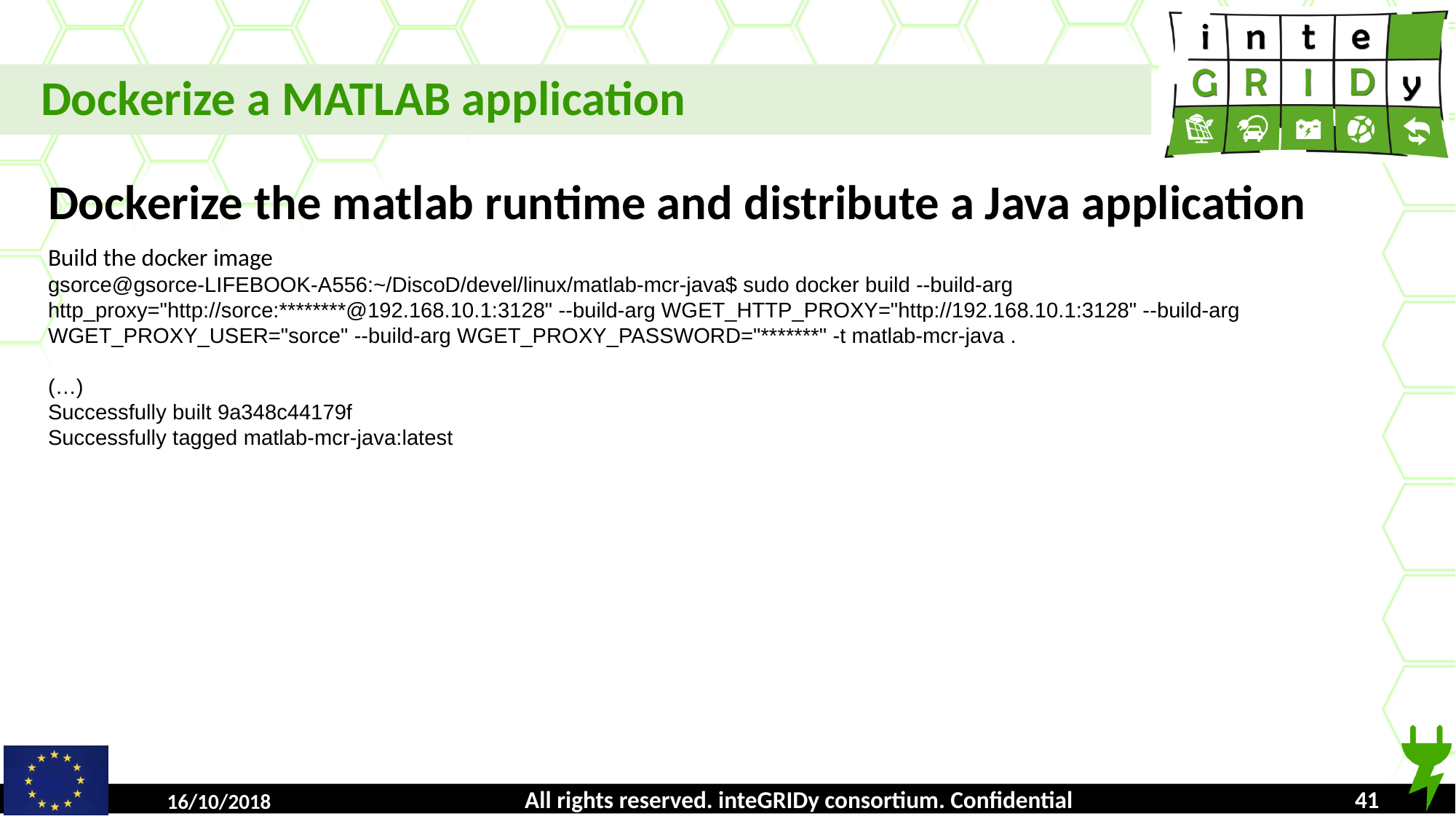

Dockerize a MATLAB application
Dockerize the matlab runtime and distribute a Java application
Build the docker image
gsorce@gsorce-LIFEBOOK-A556:~/DiscoD/devel/linux/matlab-mcr-java$ sudo docker build --build-arg http_proxy="http://sorce:********@192.168.10.1:3128" --build-arg WGET_HTTP_PROXY="http://192.168.10.1:3128" --build-arg WGET_PROXY_USER="sorce" --build-arg WGET_PROXY_PASSWORD="*******" -t matlab-mcr-java .

(…)
Successfully built 9a348c44179f
Successfully tagged matlab-mcr-java:latest

All rights reserved. inteGRIDy consortium. Confidential
16/10/2018
41